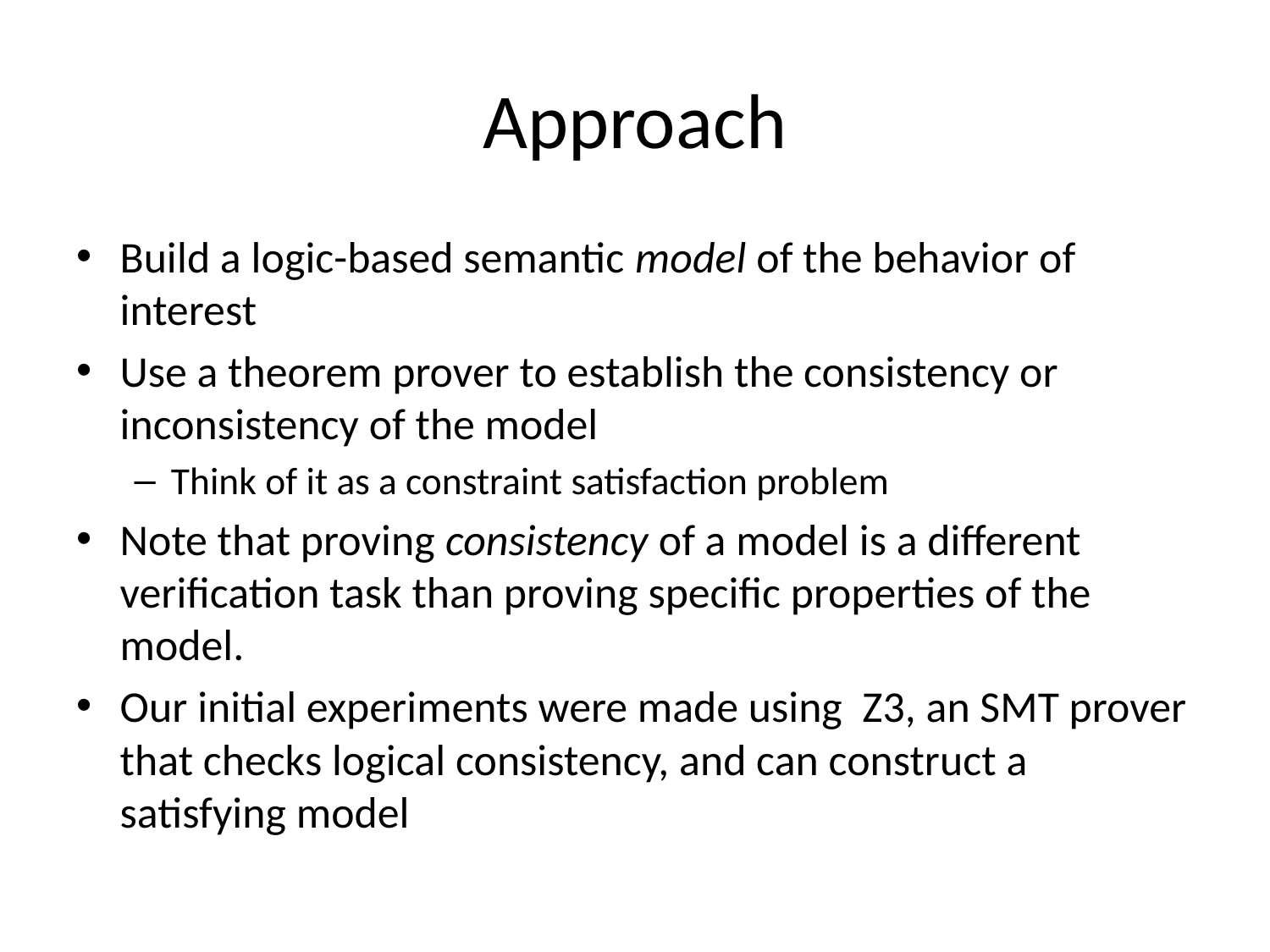

# Approach
Build a logic-based semantic model of the behavior of interest
Use a theorem prover to establish the consistency or inconsistency of the model
Think of it as a constraint satisfaction problem
Note that proving consistency of a model is a different verification task than proving specific properties of the model.
Our initial experiments were made using  Z3, an SMT prover that checks logical consistency, and can construct a satisfying model